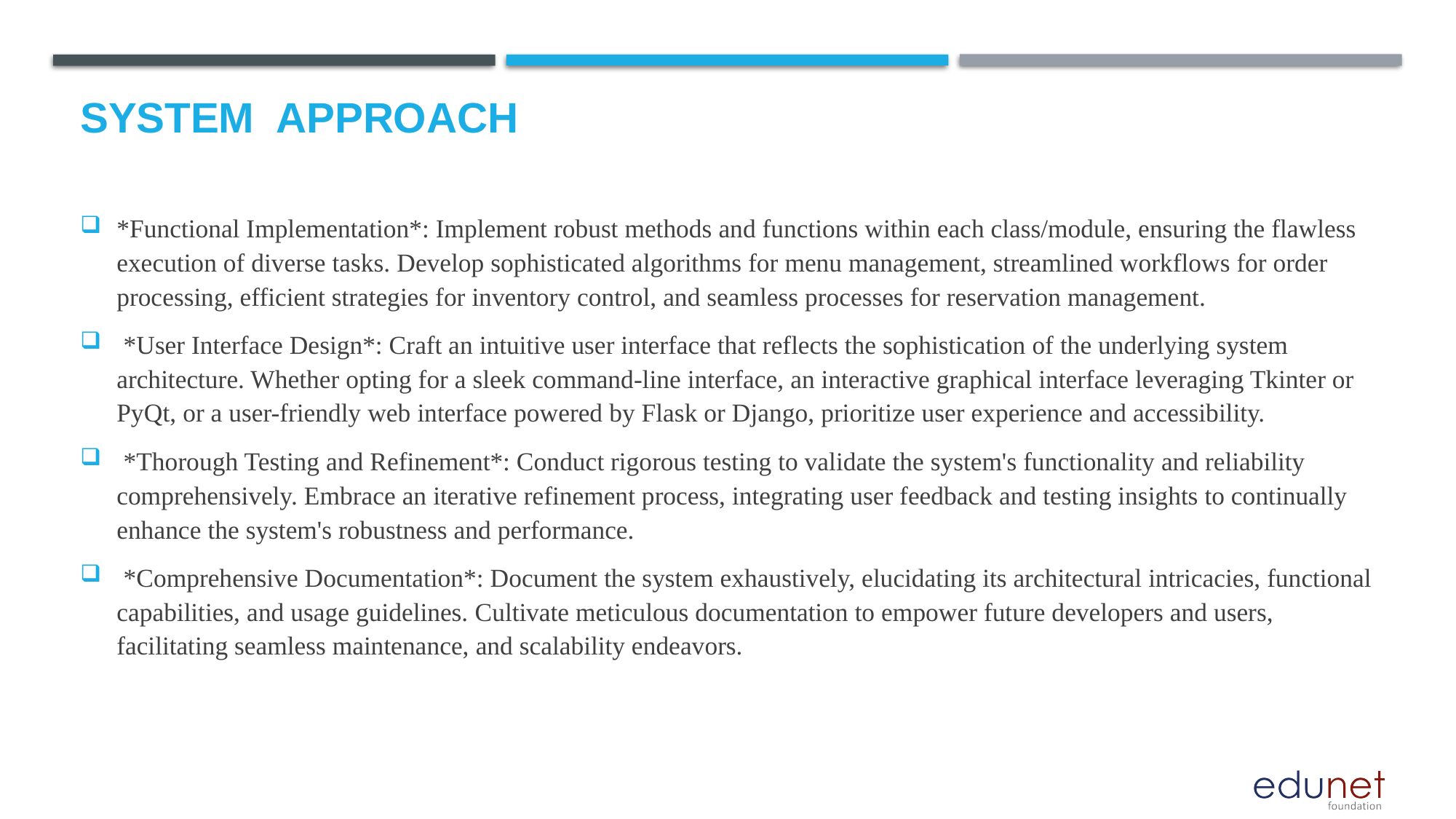

# System  Approach
*Functional Implementation*: Implement robust methods and functions within each class/module, ensuring the flawless execution of diverse tasks. Develop sophisticated algorithms for menu management, streamlined workflows for order processing, efficient strategies for inventory control, and seamless processes for reservation management.
 *User Interface Design*: Craft an intuitive user interface that reflects the sophistication of the underlying system architecture. Whether opting for a sleek command-line interface, an interactive graphical interface leveraging Tkinter or PyQt, or a user-friendly web interface powered by Flask or Django, prioritize user experience and accessibility.
 *Thorough Testing and Refinement*: Conduct rigorous testing to validate the system's functionality and reliability comprehensively. Embrace an iterative refinement process, integrating user feedback and testing insights to continually enhance the system's robustness and performance.
 *Comprehensive Documentation*: Document the system exhaustively, elucidating its architectural intricacies, functional capabilities, and usage guidelines. Cultivate meticulous documentation to empower future developers and users, facilitating seamless maintenance, and scalability endeavors.